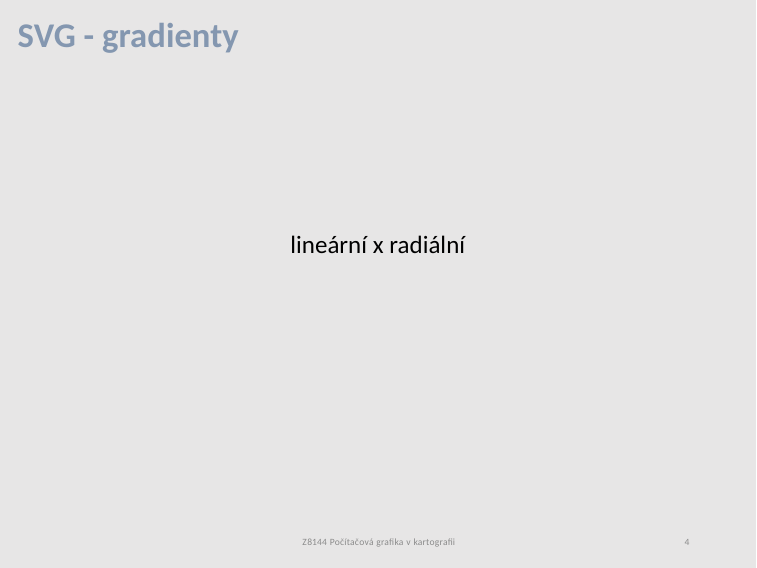

# SVG - gradienty
lineární x radiální
Z8144 Počítačová grafika v kartografii
4